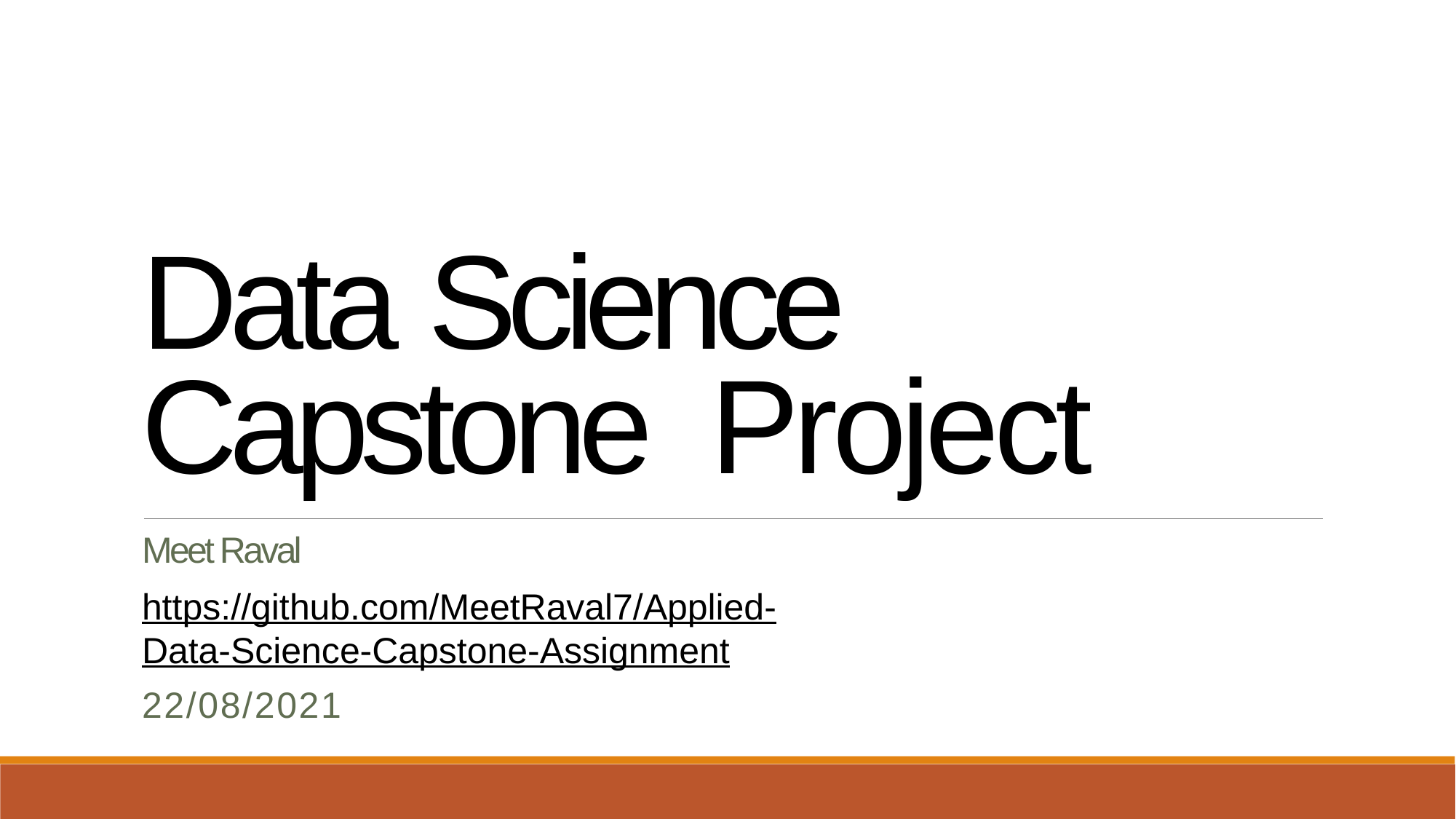

Data Science Capstone  Project
Meet Raval
https://github.com/MeetRaval7/Applied-Data-Science-Capstone-Assignment
22/08/2021